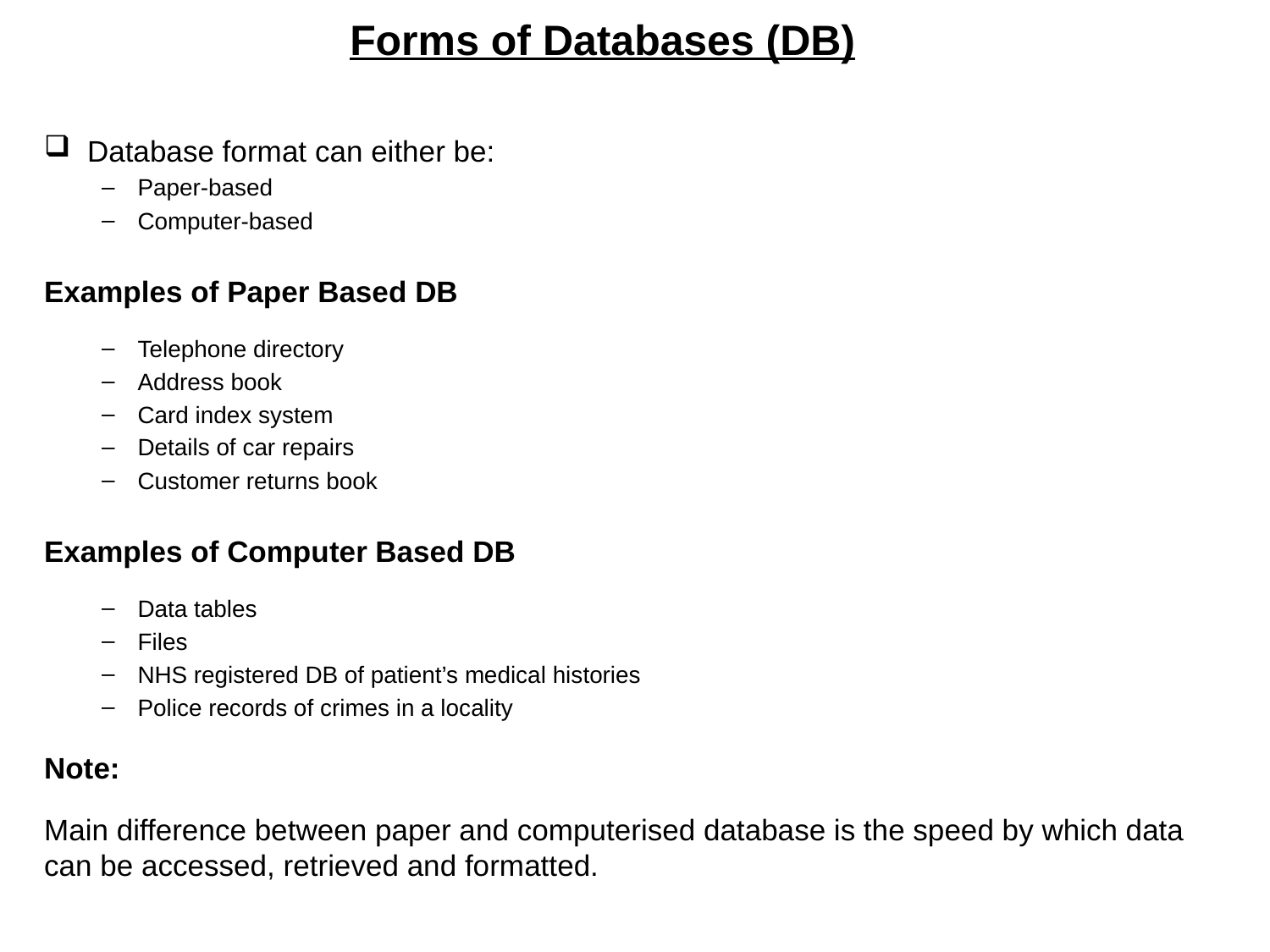

# Forms of Databases (DB)
Database format can either be:
Paper-based
Computer-based

Examples of Paper Based DB

Telephone directory
Address book
Card index system
Details of car repairs
Customer returns book

Examples of Computer Based DB

Data tables
Files
NHS registered DB of patient’s medical histories
Police records of crimes in a locality

Note:

Main difference between paper and computerised database is the speed by which data can be accessed, retrieved and formatted.